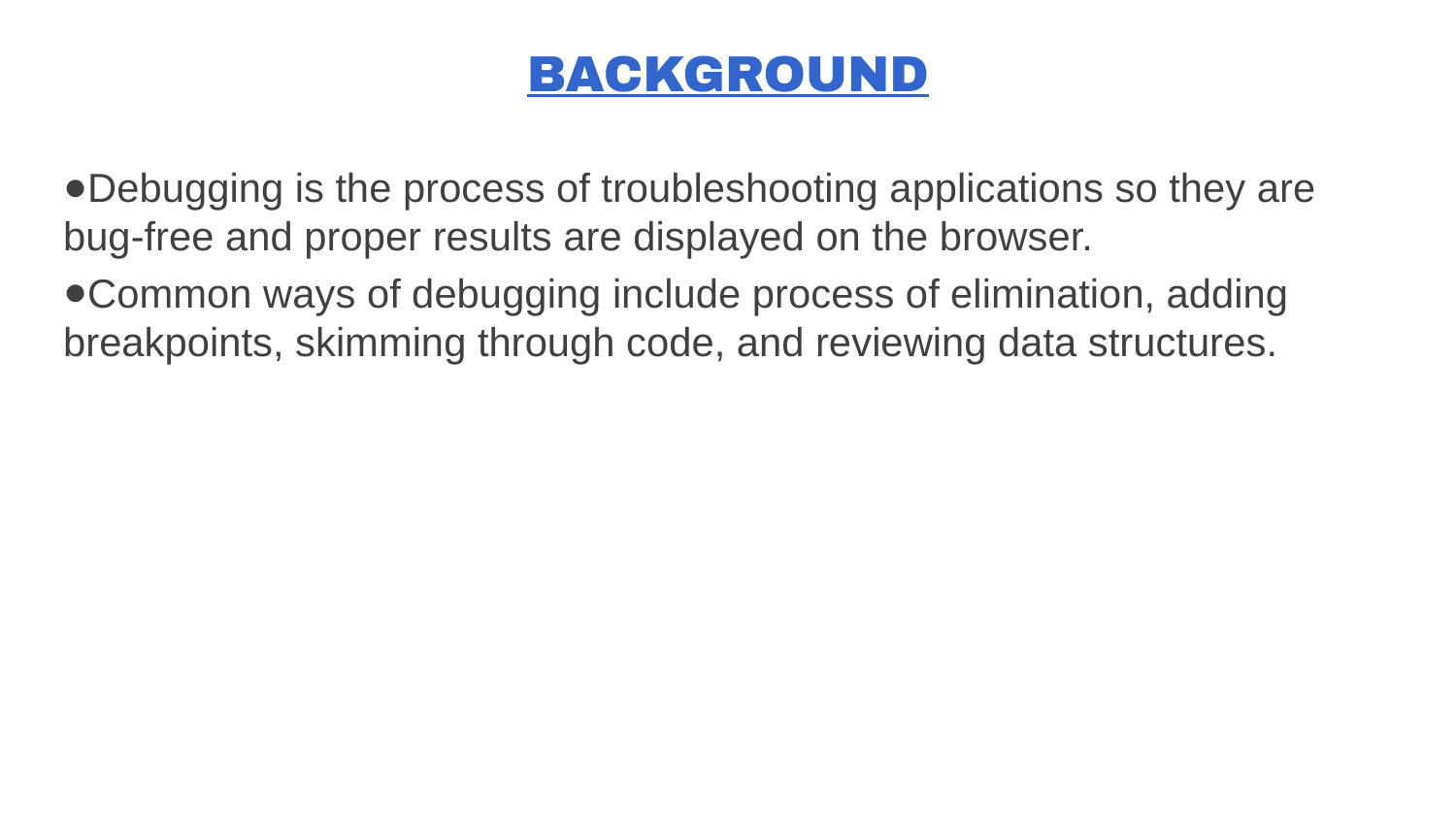

# BACKGROUND
Debugging is the process of troubleshooting applications so they are bug-free and proper results are displayed on the browser.
Common ways of debugging include process of elimination, adding breakpoints, skimming through code, and reviewing data structures.